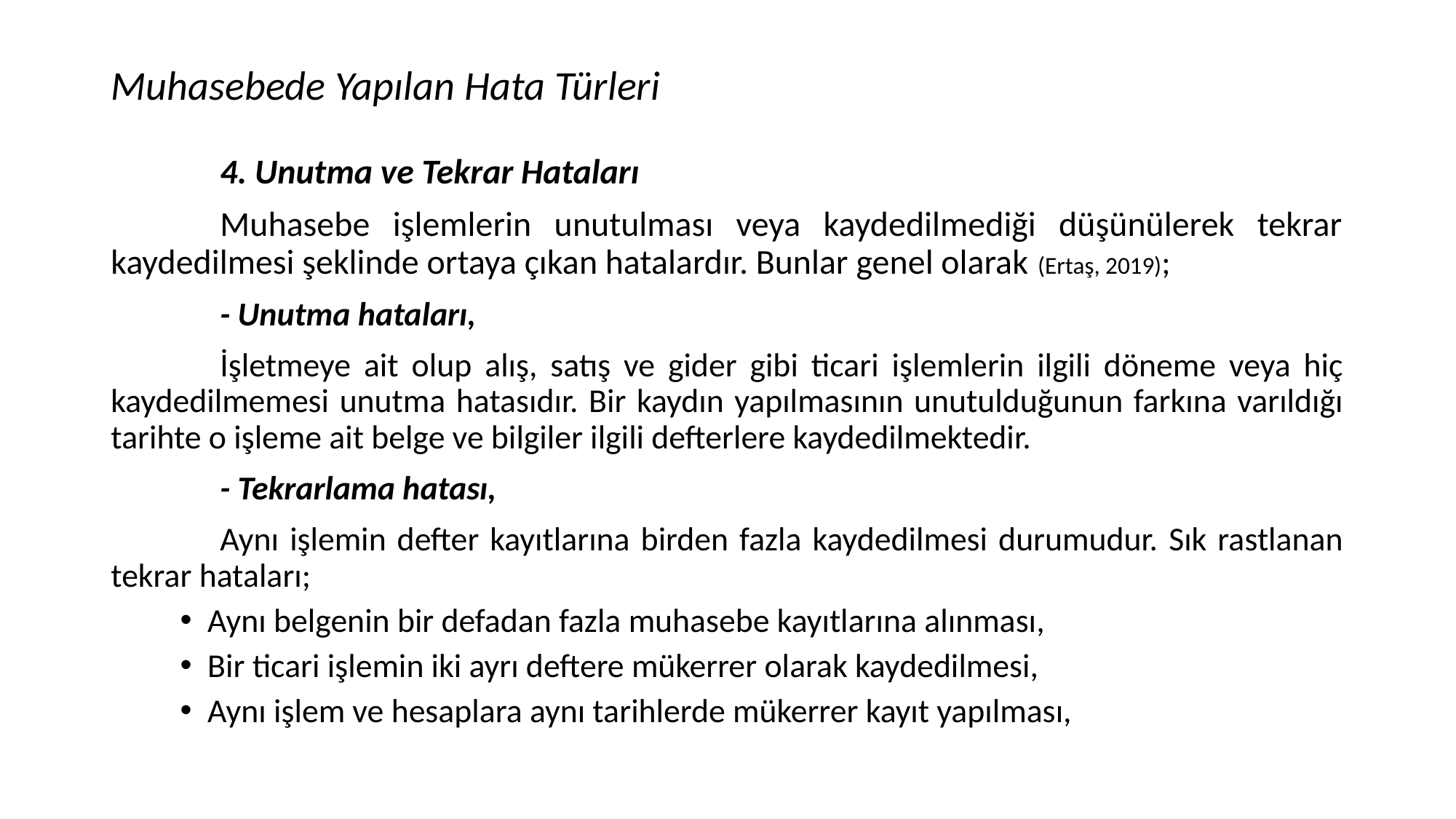

# Muhasebede Yapılan Hata Türleri
	4. Unutma ve Tekrar Hataları
	Muhasebe işlemlerin unutulması veya kaydedilmediği düşünülerek tekrar kaydedilmesi şeklinde ortaya çıkan hatalardır. Bunlar genel olarak (Ertaş, 2019);
	- Unutma hataları,
	İşletmeye ait olup alış, satış ve gider gibi ticari işlemlerin ilgili döneme veya hiç kaydedilmemesi unutma hatasıdır. Bir kaydın yapılmasının unutulduğunun farkına varıldığı tarihte o işleme ait belge ve bilgiler ilgili defterlere kaydedilmektedir.
	- Tekrarlama hatası,
	Aynı işlemin defter kayıtlarına birden fazla kaydedilmesi durumudur. Sık rastlanan tekrar hataları;
Aynı belgenin bir defadan fazla muhasebe kayıtlarına alınması,
Bir ticari işlemin iki ayrı deftere mükerrer olarak kaydedilmesi,
Aynı işlem ve hesaplara aynı tarihlerde mükerrer kayıt yapılması,